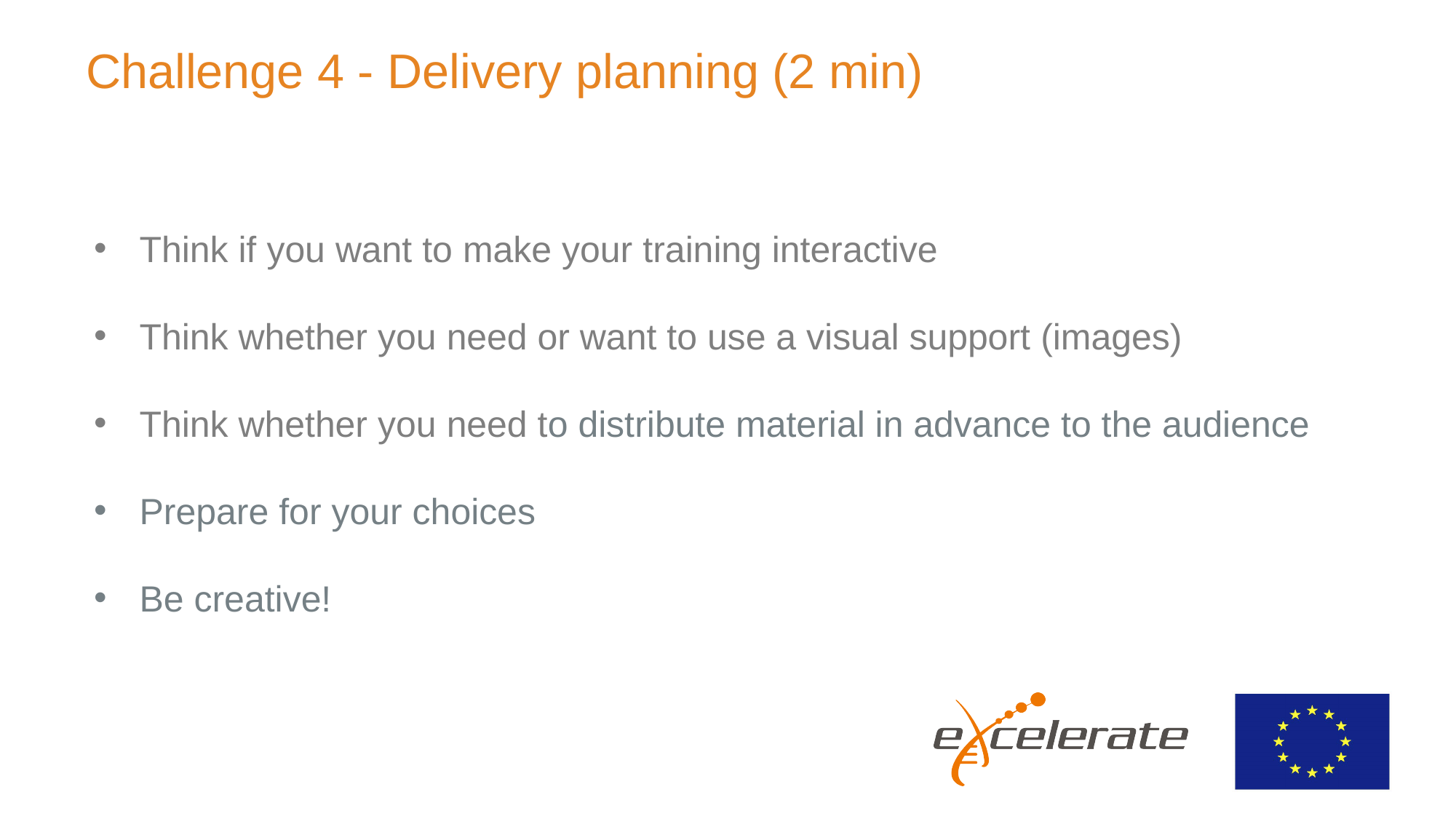

# Challenge 4 - Delivery planning (2 min)
Think if you want to make your training interactive
Think whether you need or want to use a visual support (images)
Think whether you need to distribute material in advance to the audience
Prepare for your choices
Be creative!